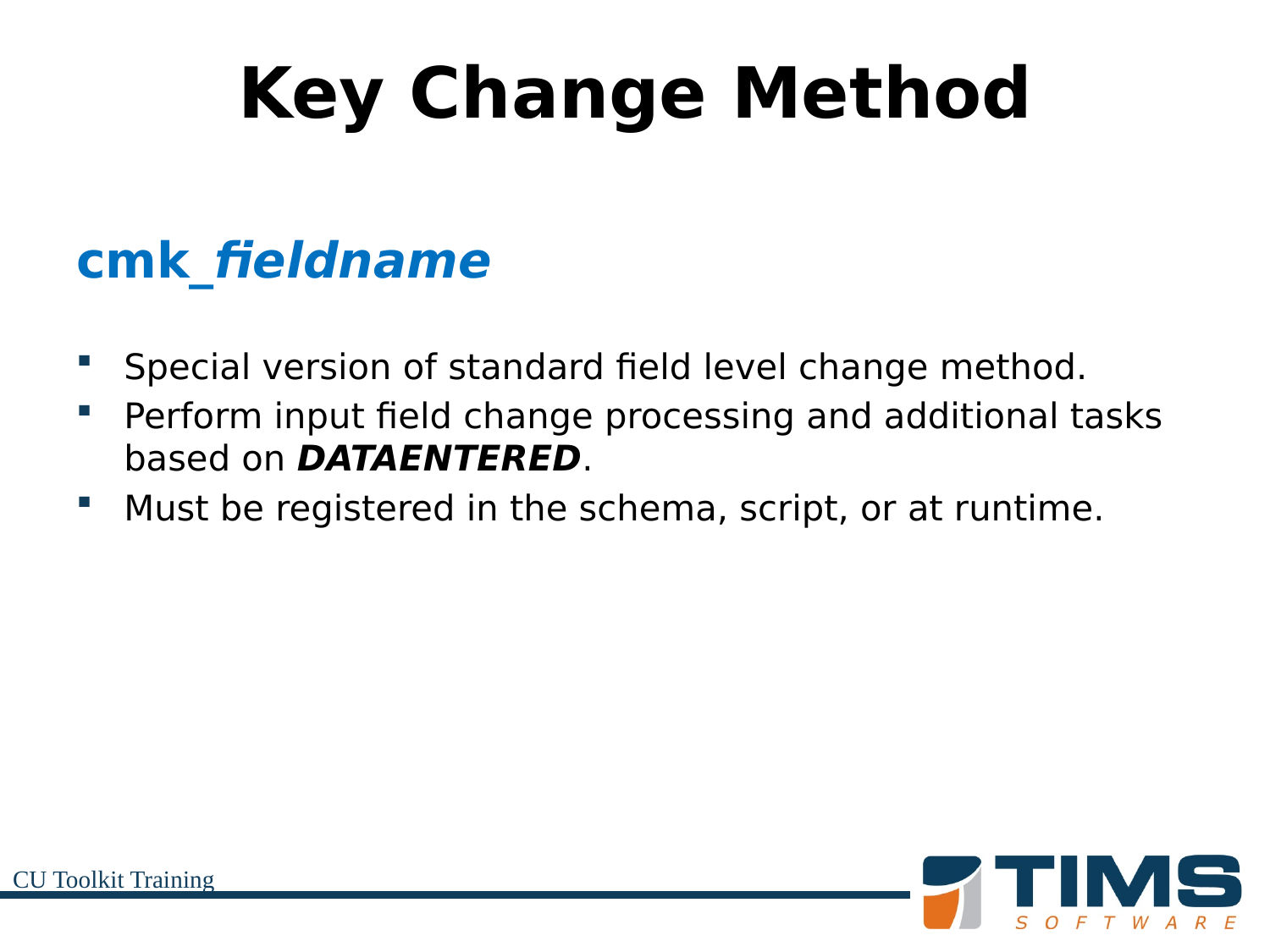

# Key Change Method
cmk_fieldname

Special version of standard field level change method.
Perform input field change processing and additional tasks based on DATAENTERED.
Must be registered in the schema, script, or at runtime.

CU Toolkit Training